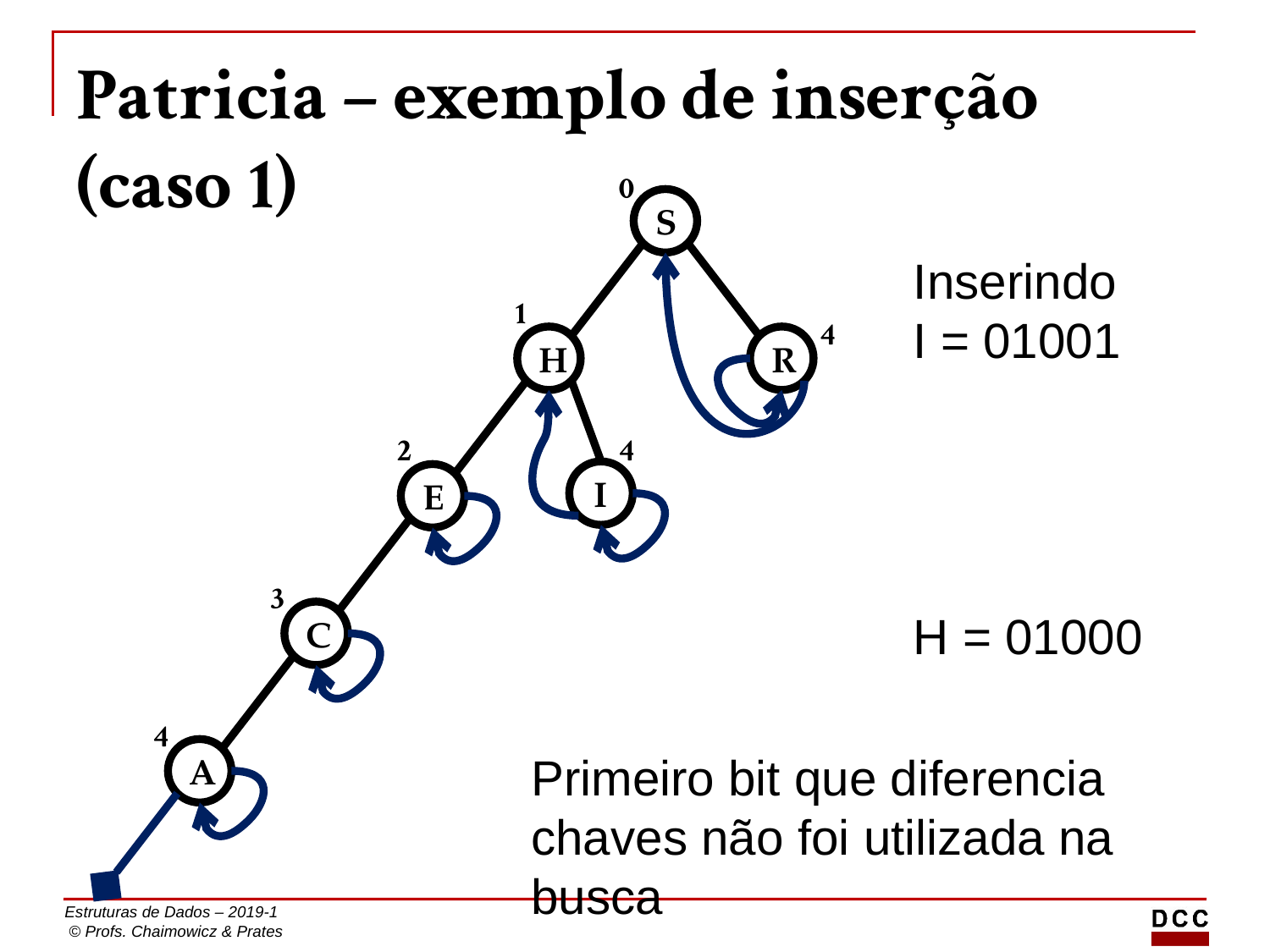

# Patricia – exemplo de inserção (caso 1)
0
S
Inserindo
I = 01001

H = 01000
1
4
H
R
2
4
I
E
3
C
4
A
Primeiro bit que diferencia chaves não foi utilizada na busca